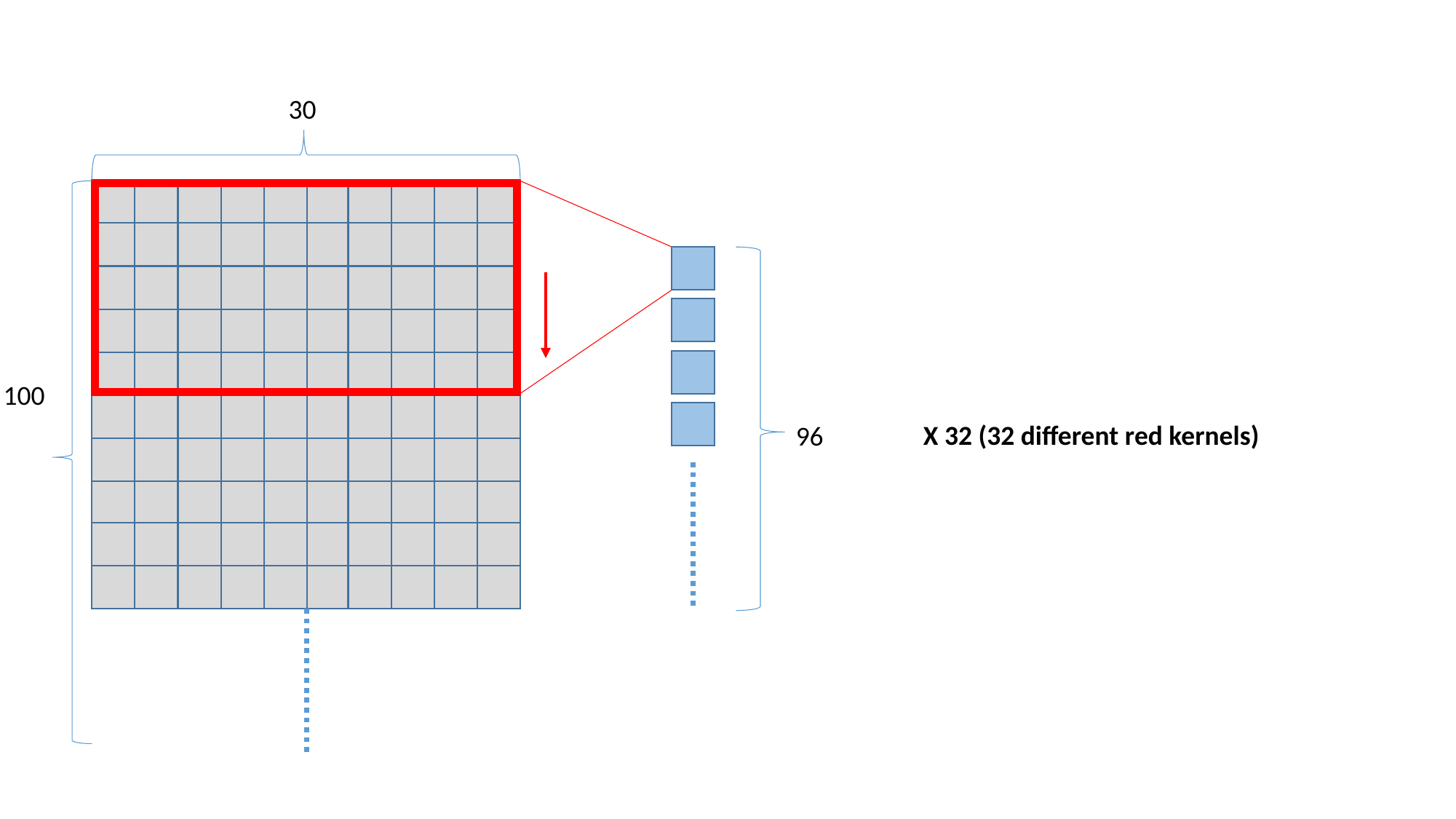

30

100

X 32 (32 different red kernels)
96